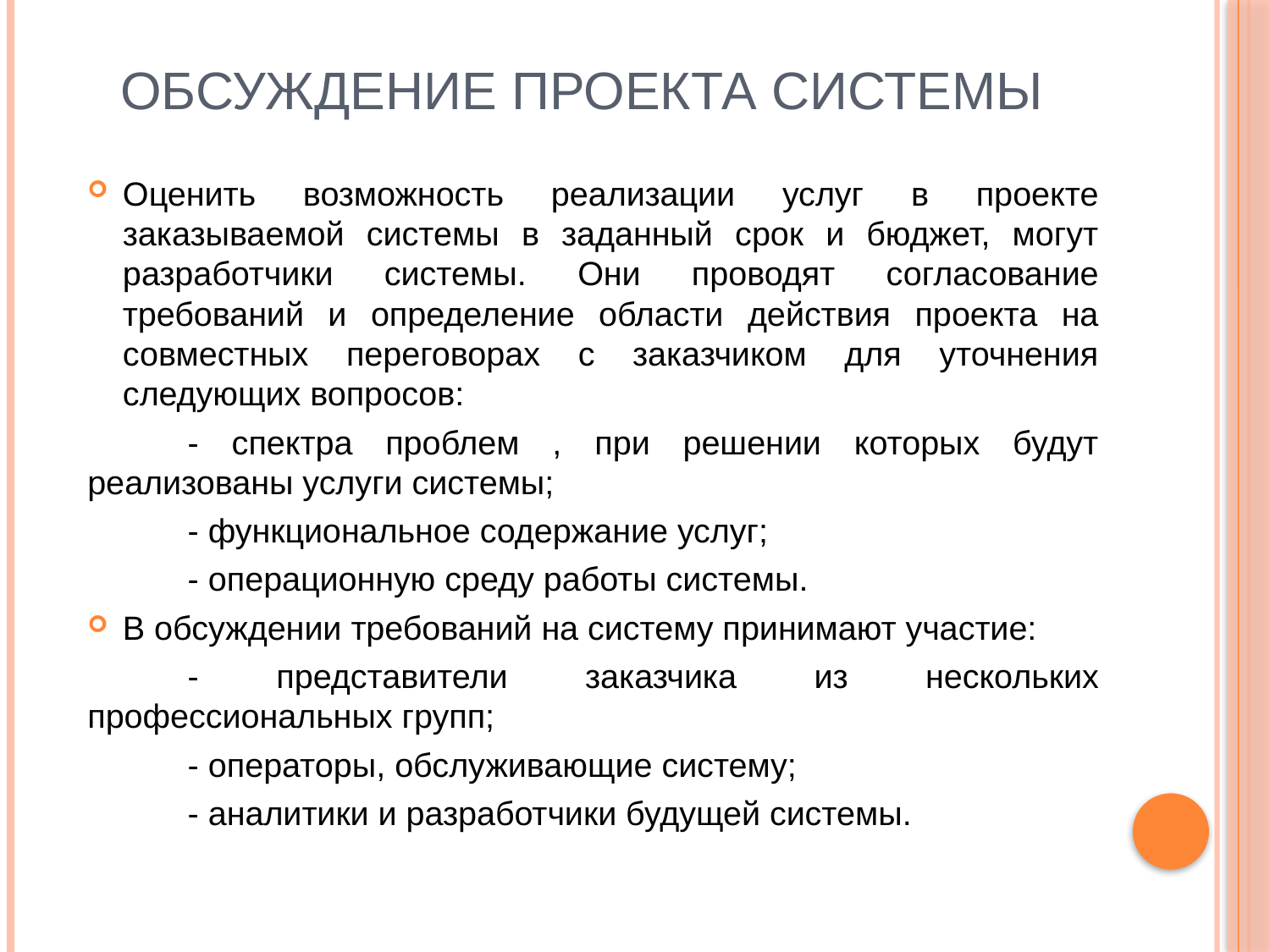

# Обсуждение проекта системы
Оценить возможность реализации услуг в проекте заказываемой системы в заданный срок и бюджет, могут разработчики системы. Они проводят согласование требований и определение области действия проекта на совместных переговорах с заказчиком для уточнения следующих вопросов:
	- спектра проблем , при решении которых будут реализованы услуги системы;
	- функциональное содержание услуг;
	- операционную среду работы системы.
В обсуждении требований на систему принимают участие:
	- представители заказчика из нескольких профессиональных групп;
	- операторы, обслуживающие систему;
	- аналитики и разработчики будущей системы.